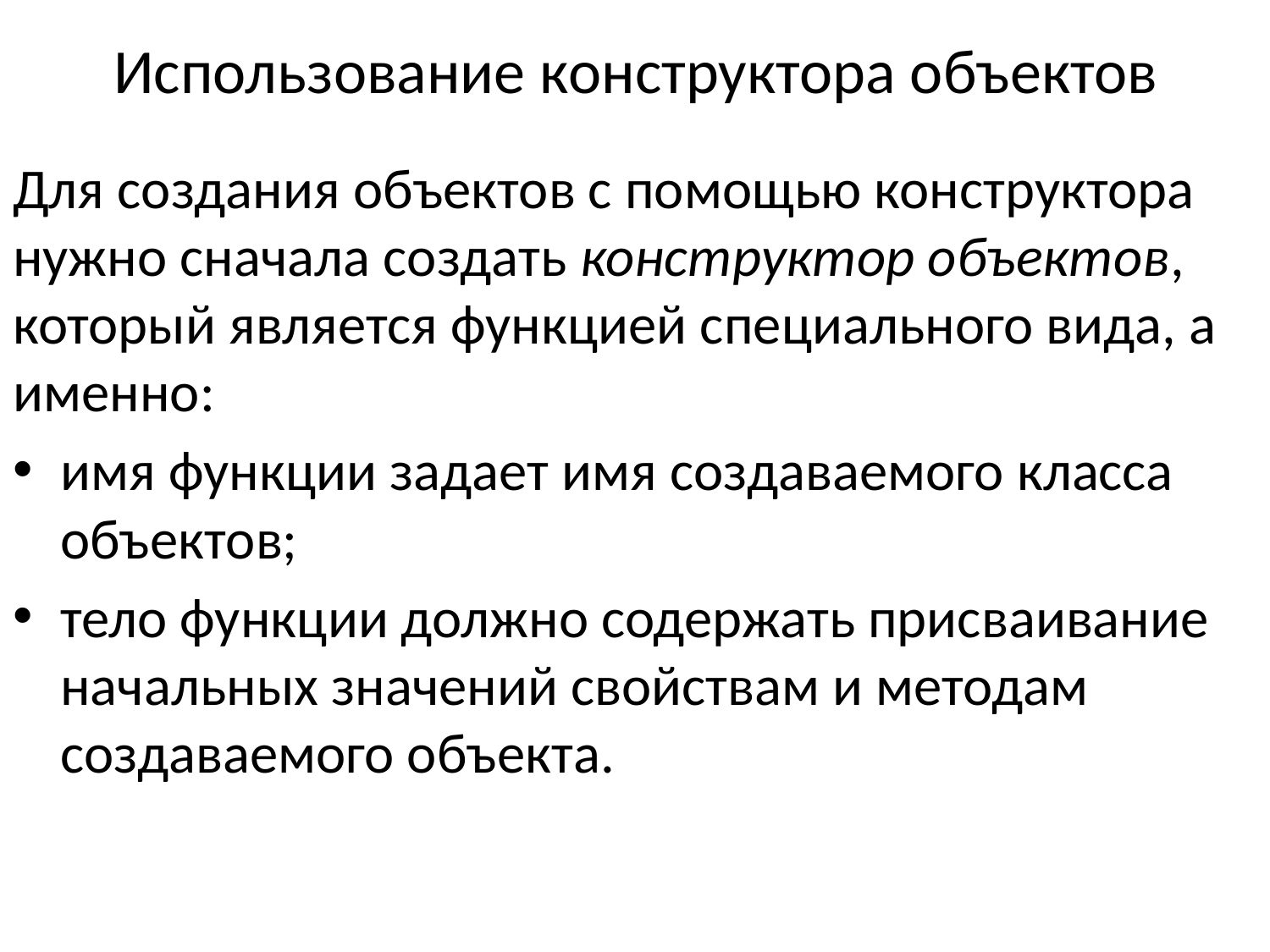

# Использование конструктора объектов
Для создания объектов с помощью конструктора нужно сначала создать конструктор объектов, который является функцией специального вида, а именно:
имя функции задает имя создаваемого класса объектов;
тело функции должно содержать присваивание начальных значений свойствам и методам создаваемого объекта.